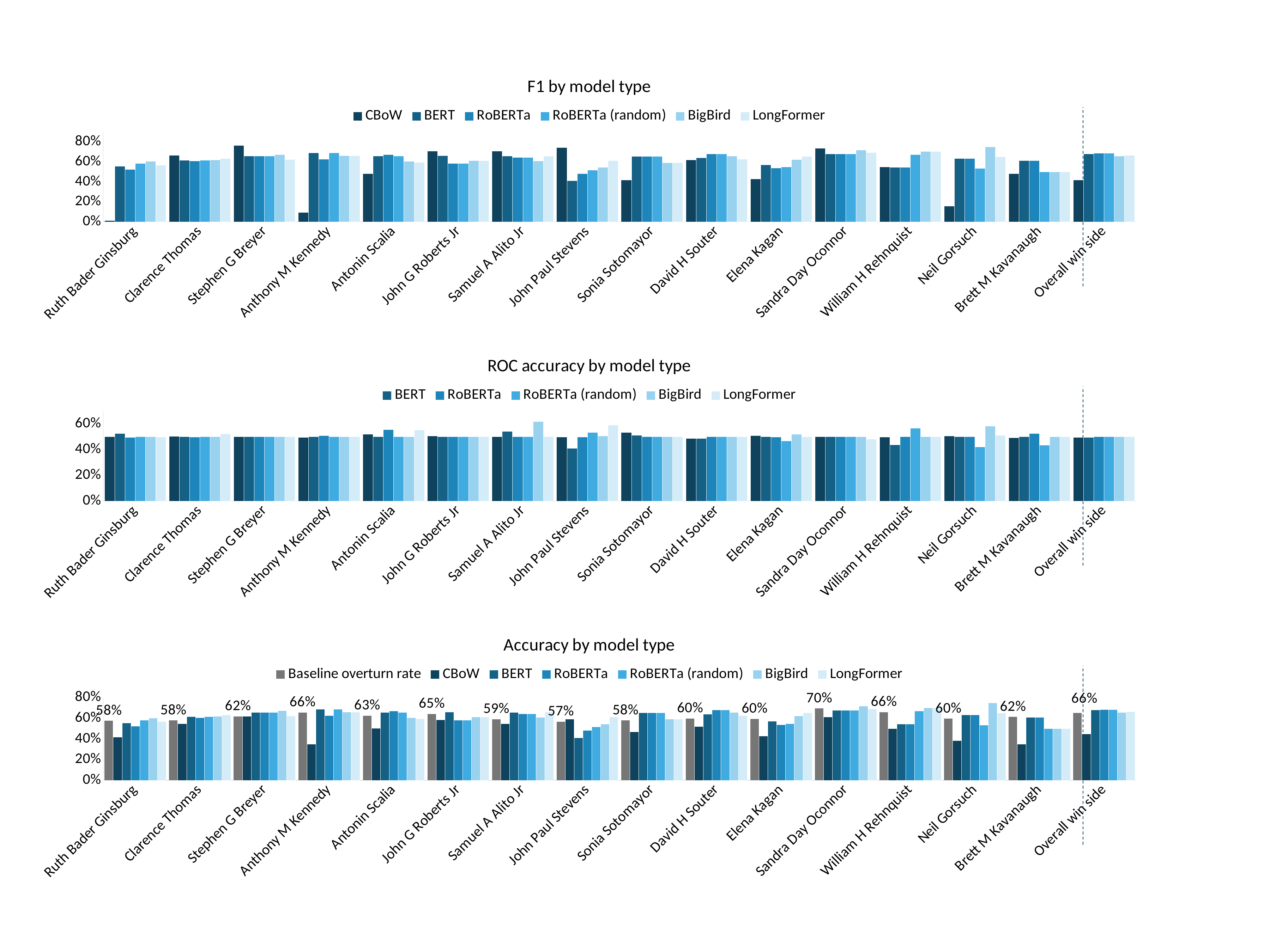

### Chart: F1 by model type

| Category | CBoW | BERT | RoBERTa | RoBERTa (random) | BigBird | LongFormer |
|---|---|---|---|---|---|---|
| Ruth Bader Ginsburg | 0.013 | 0.555 | 0.5263 | 0.5837 | 0.6043 | 0.5683 |
| Clarence Thomas | 0.6663 | 0.6172 | 0.6077 | 0.6172 | 0.6187 | 0.6331 |
| Stephen G Breyer | 0.7652 | 0.657 | 0.657 | 0.657 | 0.6739 | 0.6232 |
| Anthony M Kennedy | 0.0951 | 0.6895 | 0.6263 | 0.6895 | 0.6614 | 0.6614 |
| Antonin Scalia | 0.4837 | 0.6585 | 0.6707 | 0.6585 | 0.6055 | 0.5963 |
| John G Roberts Jr | 0.7063 | 0.6623 | 0.5828 | 0.5828 | 0.6139 | 0.6139 |
| Samuel A Alito Jr | 0.7087 | 0.6575 | 0.6438 | 0.6438 | 0.6082 | 0.6598 |
| John Paul Stevens | 0.7429 | 0.4107 | 0.4821 | 0.5179 | 0.5467 | 0.6133 |
| Sonia Sotomayor | 0.4176 | 0.6542 | 0.6542 | 0.6542 | 0.5915 | 0.5915 |
| David H Souter | 0.6195 | 0.64 | 0.68 | 0.68 | 0.6567 | 0.6269 |
| Elena Kagan | 0.4306 | 0.5714 | 0.5385 | 0.5495 | 0.623 | 0.6557 |
| Sandra Day Oconnor | 0.7359 | 0.678 | 0.678 | 0.678 | 0.7179 | 0.6923 |
| William H Rehnquist | 0.5498 | 0.5455 | 0.5455 | 0.6727 | 0.7027 | 0.7027 |
| Neil Gorsuch | 0.1595 | 0.6333 | 0.6333 | 0.5333 | 0.75 | 0.65 |
| Brett M Kavanaugh | 0.4809 | 0.6111 | 0.6111 | 0.5 | 0.5 | 0.5 |
| Overall win side | 0.4199 | 0.681 | 0.6857 | 0.6857 | 0.6571 | 0.6643 |

### Chart: ROC accuracy by model type

| Category | CBoW | BERT | RoBERTa | RoBERTa (random) | BigBird | LongFormer |
|---|---|---|---|---|---|---|
| Ruth Bader Ginsburg | 0.5012 | 0.526 | 0.4966 | 0.5 | 0.5 | 0.4974 |
| Clarence Thomas | 0.5037 | 0.5 | 0.4994 | 0.5 | 0.5 | 0.5225 |
| Stephen G Breyer | 0.5006 | 0.5 | 0.5 | 0.5 | 0.5 | 0.5 |
| Anthony M Kennedy | 0.4966 | 0.5 | 0.5101 | 0.5 | 0.5 | 0.5 |
| Antonin Scalia | 0.5201 | 0.5 | 0.5565 | 0.5 | 0.5 | 0.5532 |
| John G Roberts Jr | 0.5066 | 0.5 | 0.5 | 0.5 | 0.5 | 0.5 |
| Samuel A Alito Jr | 0.5003 | 0.5407 | 0.5 | 0.5 | 0.6181 | 0.5 |
| John Paul Stevens | 0.4992 | 0.4112 | 0.4994 | 0.5338 | 0.505 | 0.5911 |
| Sonia Sotomayor | 0.5338 | 0.5127 | 0.5 | 0.5 | 0.5 | 0.5 |
| David H Souter | 0.4882 | 0.4871 | 0.5 | 0.5 | 0.5 | 0.5 |
| Elena Kagan | 0.5104 | 0.5 | 0.4982 | 0.4689 | 0.5202 | 0.5 |
| Sandra Day Oconnor | 0.5011 | 0.5 | 0.5 | 0.5 | 0.5 | 0.4821 |
| William H Rehnquist | 0.4967 | 0.4375 | 0.5 | 0.5667 | 0.5 | 0.5 |
| Neil Gorsuch | 0.5054 | 0.5 | 0.5 | 0.4211 | 0.5833 | 0.5119 |
| Brett M Kavanaugh | 0.4936 | 0.5 | 0.526 | 0.4351 | 0.5 | 0.5 |
| Overall win side | 0.4952 | 0.4965 | 0.5 | 0.5 | 0.5 | 0.5 |

### Chart: Accuracy by model type

| Category | Baseline overturn rate | CBoW | BERT | RoBERTa | RoBERTa (random) | BigBird | LongFormer |
|---|---|---|---|---|---|---|---|
| Ruth Bader Ginsburg | 0.5783 | 0.4182 | 0.555 | 0.5263 | 0.5837 | 0.6043 | 0.5683 |
| Clarence Thomas | 0.581 | 0.5492 | 0.6172 | 0.6077 | 0.6172 | 0.6187 | 0.6331 |
| Stephen G Breyer | 0.6201 | 0.62 | 0.657 | 0.657 | 0.657 | 0.6739 | 0.6232 |
| Anthony M Kennedy | 0.6583 | 0.3511 | 0.6895 | 0.6263 | 0.6895 | 0.6614 | 0.6614 |
| Antonin Scalia | 0.6268 | 0.5028 | 0.6585 | 0.6707 | 0.6585 | 0.6055 | 0.5963 |
| John G Roberts Jr | 0.6453 | 0.5848 | 0.6623 | 0.5828 | 0.5828 | 0.6139 | 0.6139 |
| Samuel A Alito Jr | 0.5943 | 0.5497 | 0.6575 | 0.6438 | 0.6438 | 0.6082 | 0.6598 |
| John Paul Stevens | 0.5691 | 0.5919 | 0.4107 | 0.4821 | 0.5179 | 0.5467 | 0.6133 |
| Sonia Sotomayor | 0.5819 | 0.4711 | 0.6542 | 0.6542 | 0.6542 | 0.5915 | 0.5915 |
| David H Souter | 0.6009 | 0.5217 | 0.64 | 0.68 | 0.68 | 0.6567 | 0.6269 |
| Elena Kagan | 0.5967 | 0.4304 | 0.5714 | 0.5385 | 0.5495 | 0.623 | 0.6557 |
| Sandra Day Oconnor | 0.6974 | 0.6116 | 0.678 | 0.678 | 0.678 | 0.7179 | 0.6923 |
| William H Rehnquist | 0.6621 | 0.5015 | 0.5455 | 0.5455 | 0.6727 | 0.7027 | 0.7027 |
| Neil Gorsuch | 0.598 | 0.3833 | 0.6333 | 0.6333 | 0.5333 | 0.75 | 0.65 |
| Brett M Kavanaugh | 0.6154 | 0.3513 | 0.6111 | 0.6111 | 0.5 | 0.5 | 0.5 |
| Overall win side | 0.6553 | 0.4503 | 0.681 | 0.6857 | 0.6857 | 0.6571 | 0.6643 |